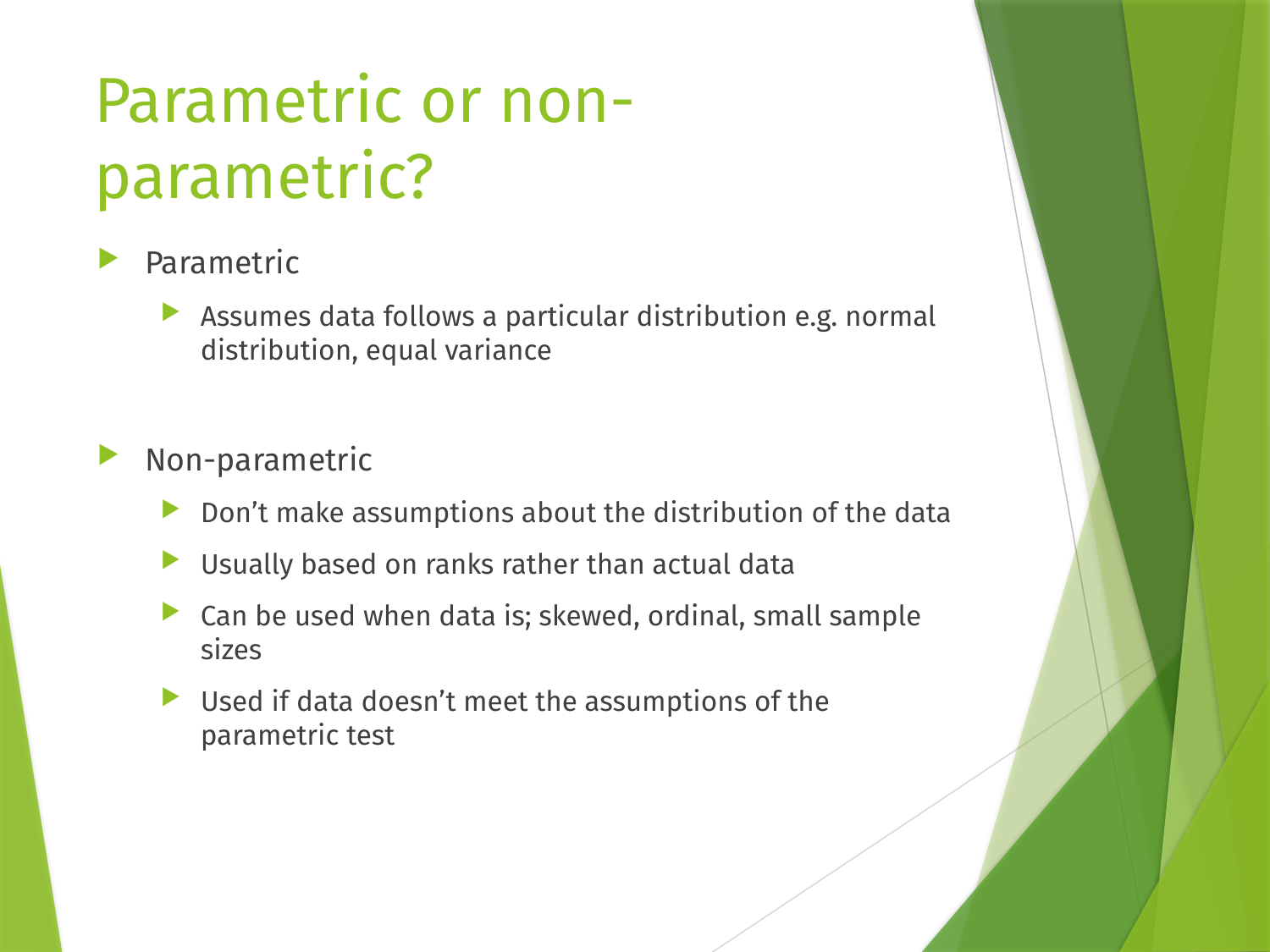

# Parametric or non-parametric?
Parametric
Assumes data follows a particular distribution e.g. normal distribution, equal variance

Non-parametric
Don’t make assumptions about the distribution of the data
Usually based on ranks rather than actual data
Can be used when data is; skewed, ordinal, small sample sizes
Used if data doesn’t meet the assumptions of the parametric test